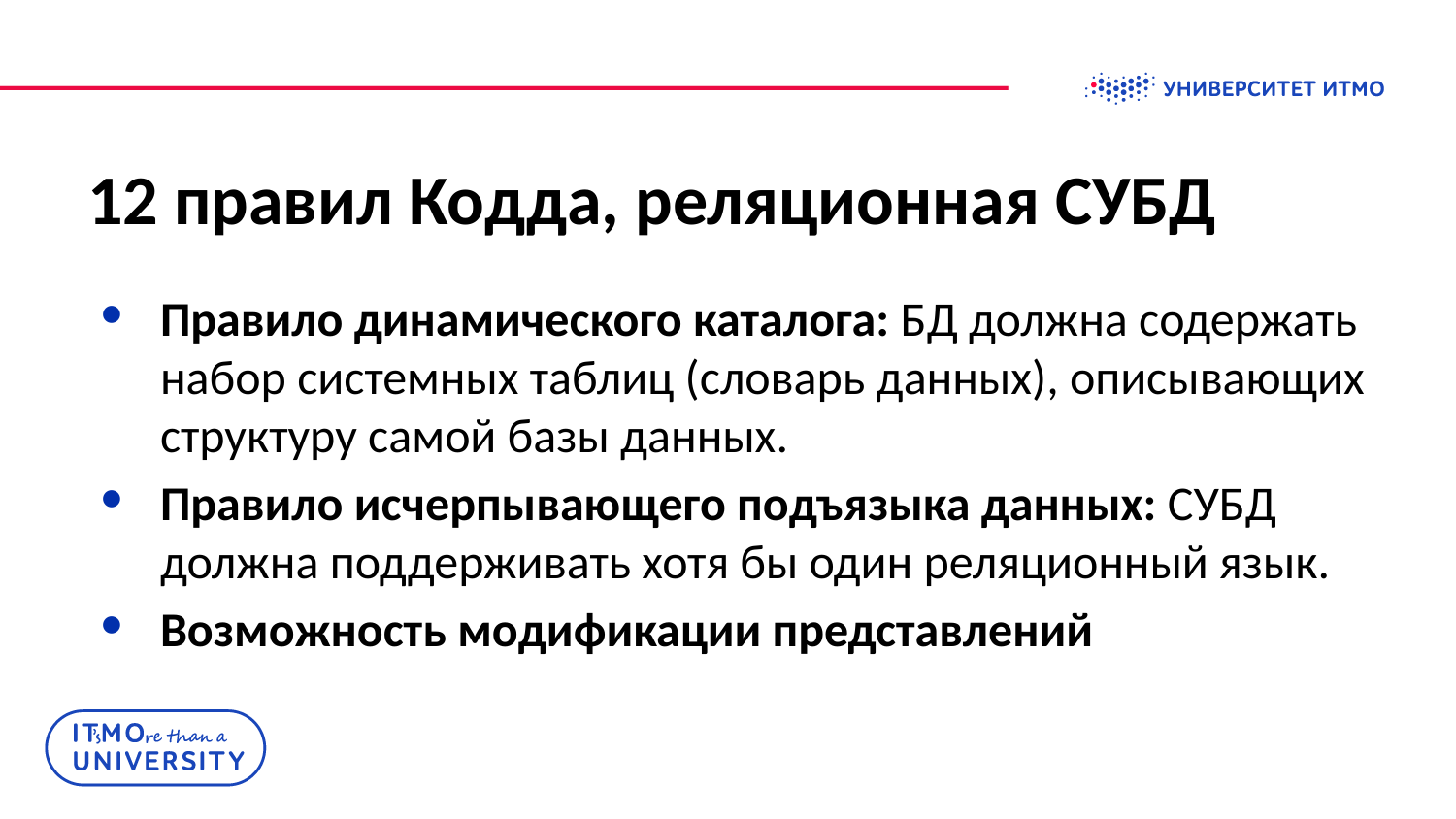

# 12 правил Кодда, реляционная СУБД
Правило динамического каталога: БД должна содержать набор системных таблиц (словарь данных), описывающих структуру самой базы данных.
Правило исчерпывающего подъязыка данных: СУБД должна поддерживать хотя бы один реляционный язык.
Возможность модификации представлений